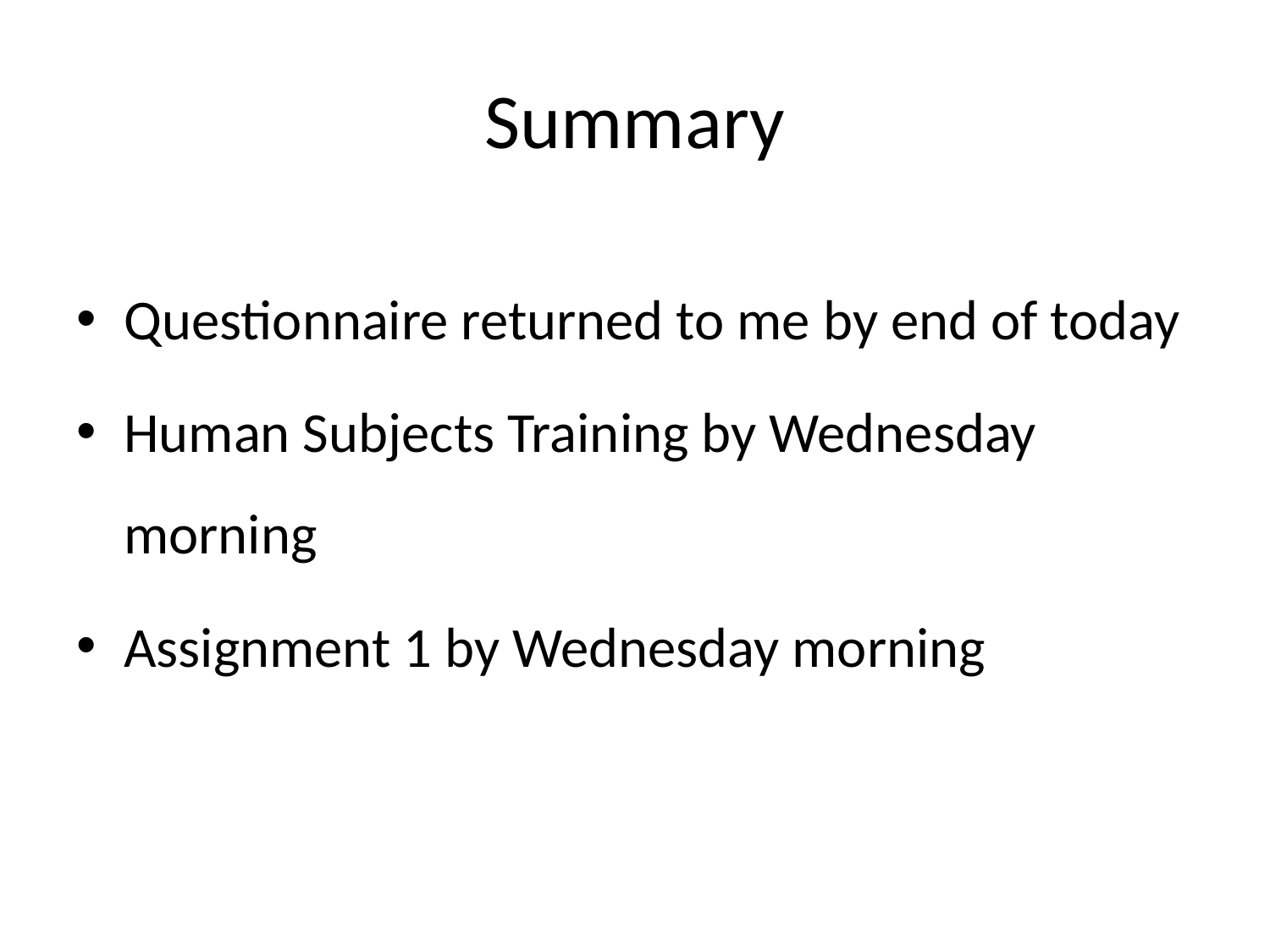

# Summary
Questionnaire returned to me by end of today
Human Subjects Training by Wednesday morning
Assignment 1 by Wednesday morning